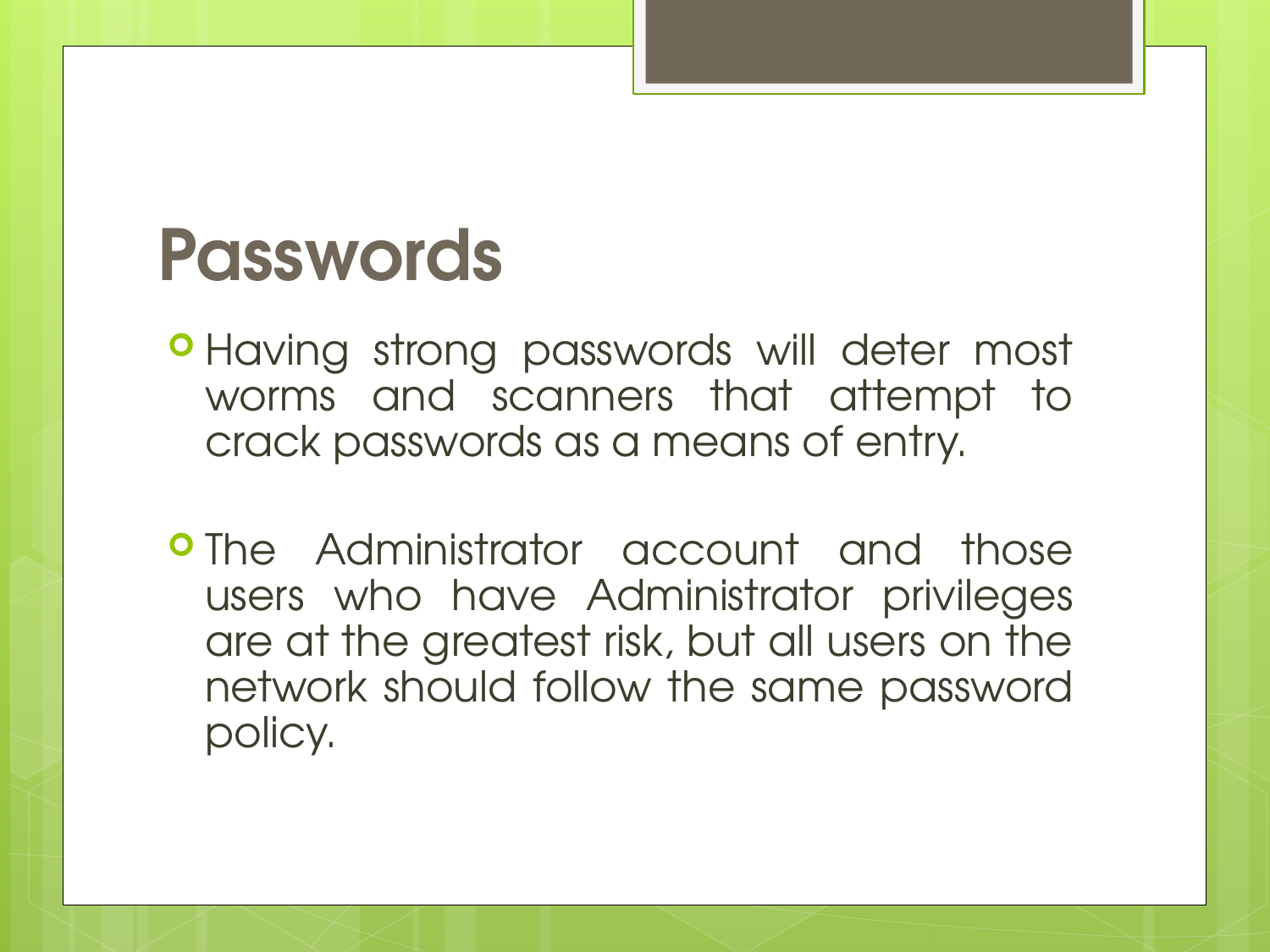

# Passwords
Having strong passwords will deter most worms and scanners that attempt to crack passwords as a means of entry.

The Administrator account and those users who have Administrator privileges are at the greatest risk, but all users on the network should follow the same password policy.